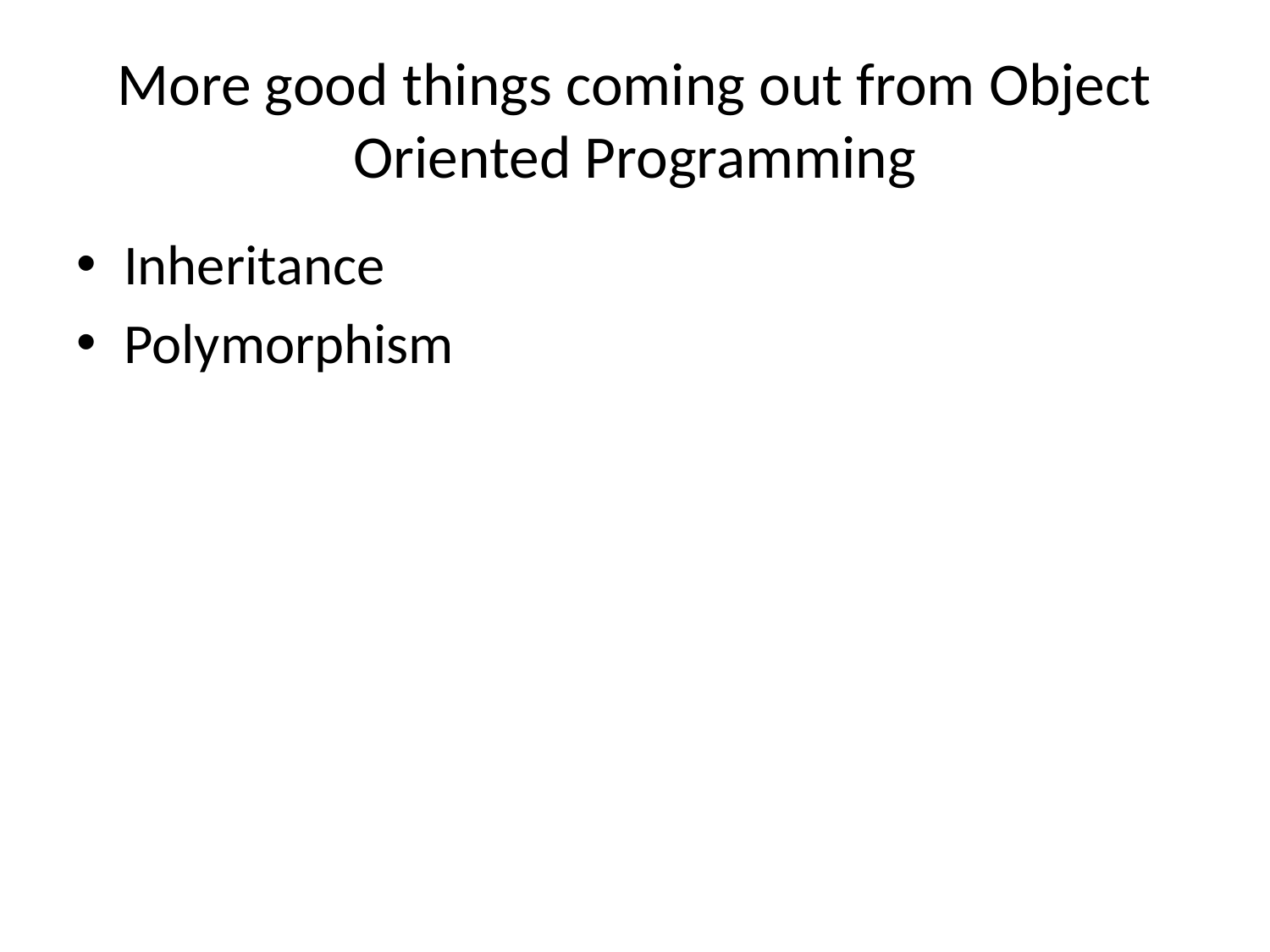

# More good things coming out from Object Oriented Programming
Inheritance
Polymorphism